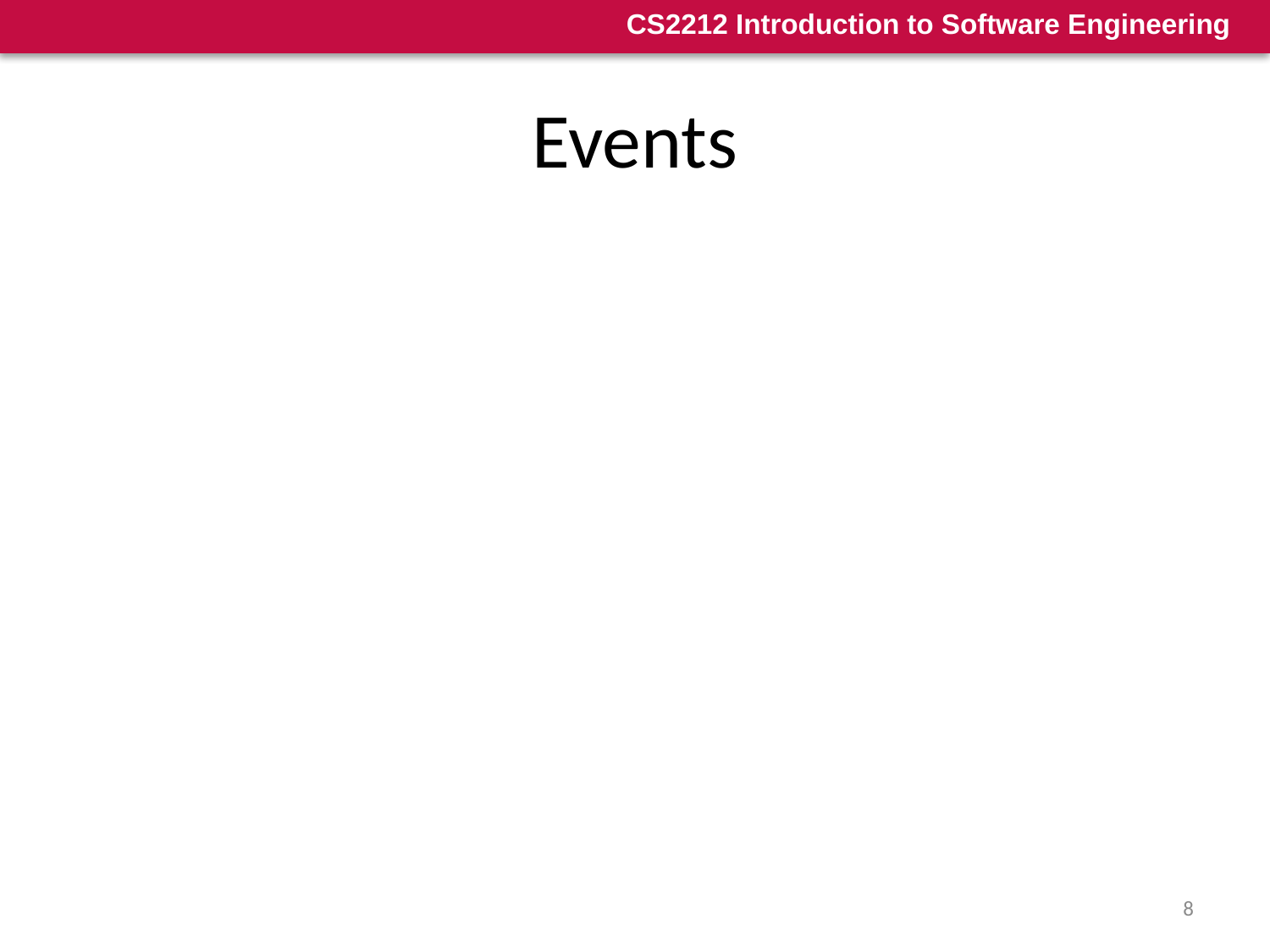

# Events
Event: Spec of a significant occurrence that has a location in time and space.
State machine: occurrence of a stimulus that triggers a state transition.
Four kinds of events
Signals
Calls
Passing of time
Change in state
8